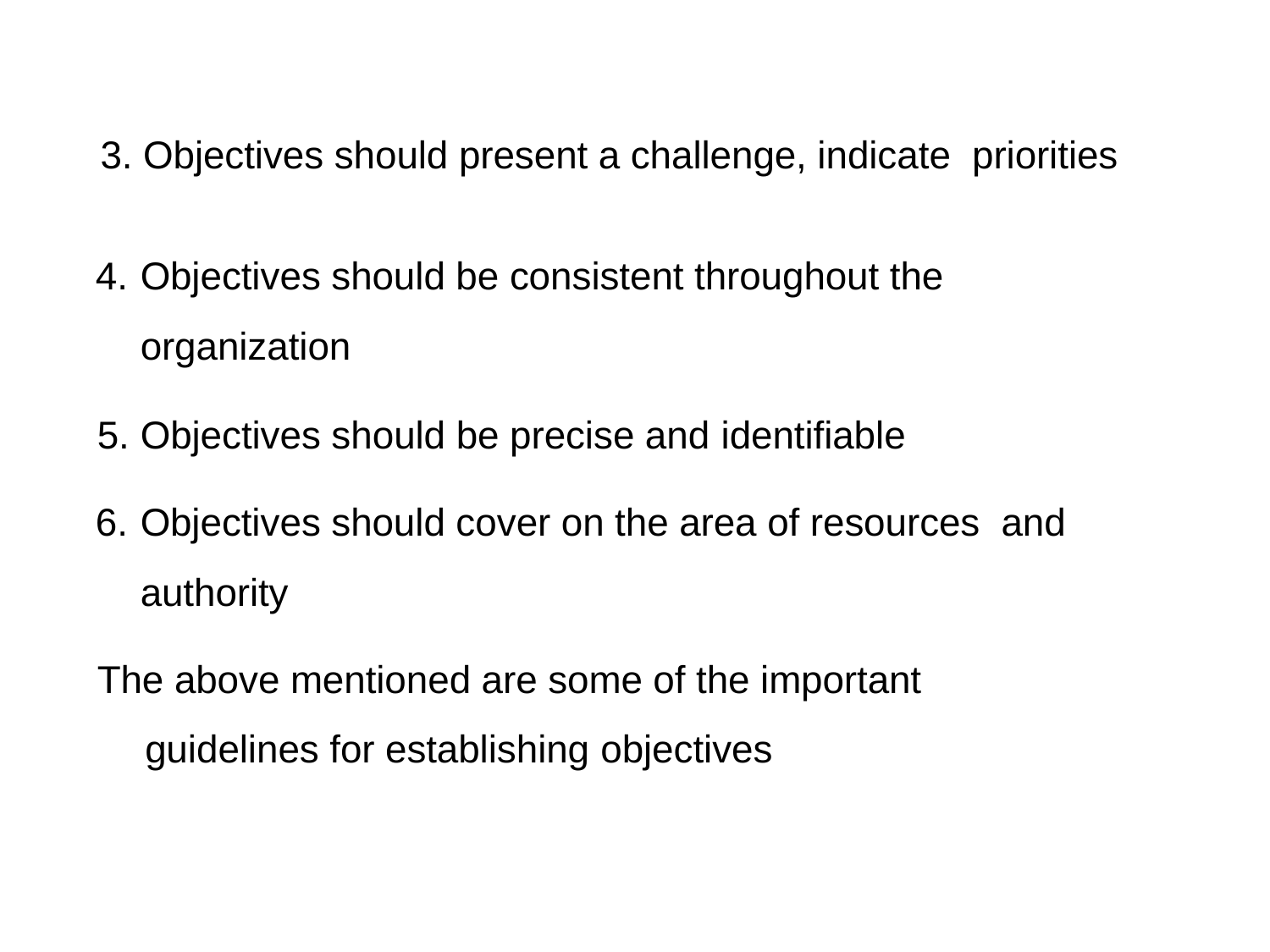

# 3. Objectives should present a challenge, indicate  priorities
Objectives should be consistent throughout the  organization

Objectives should be precise and identifiable
Objectives should cover on the area of resources  and authority
The above mentioned are some of the important  guidelines for establishing objectives